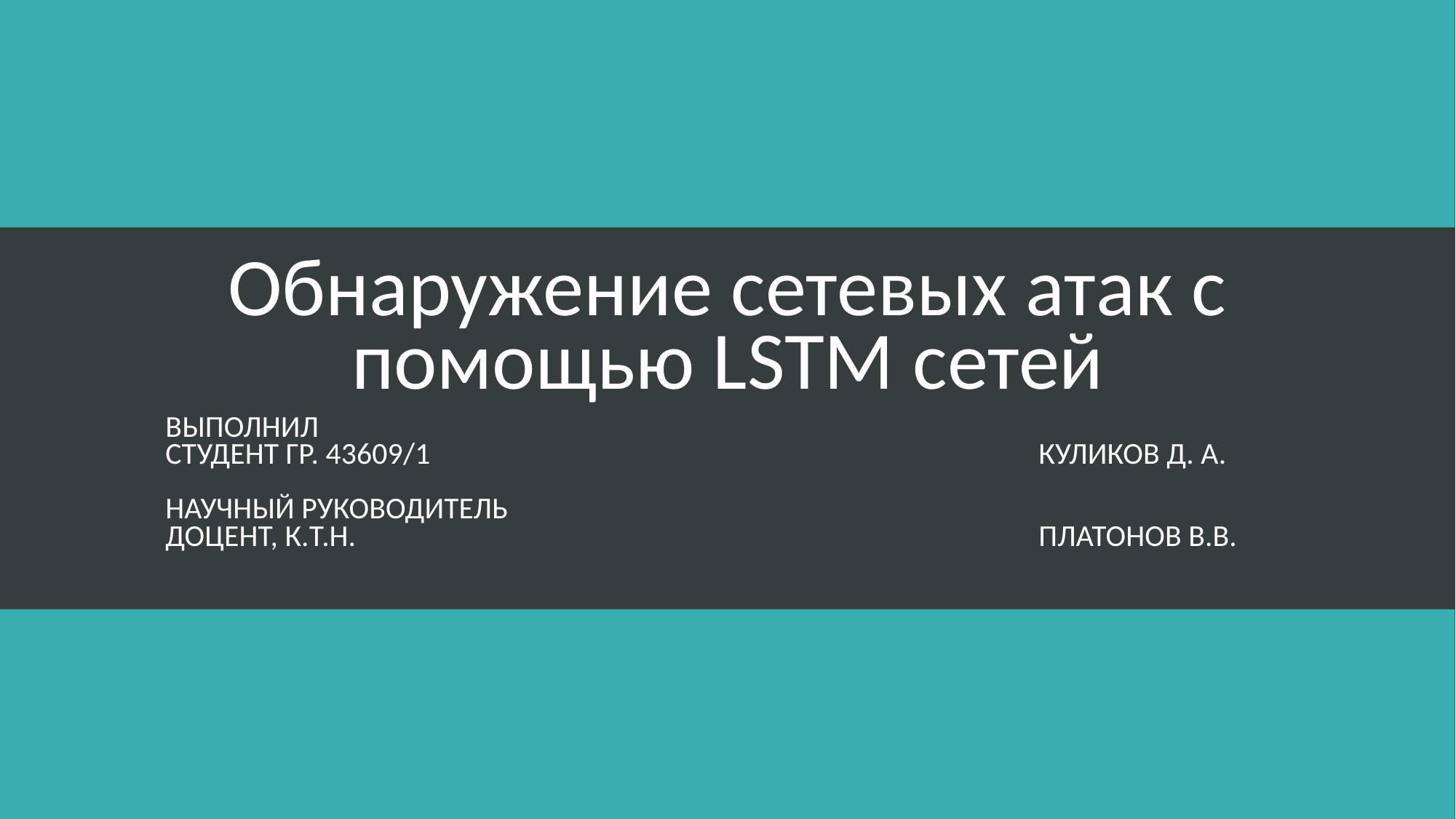

# Обнаружение сетевых атак с помощью LSTM сетей
Выполнил
Студент гр. 43609/1 						Куликов д. а.

Научный руководитель
Доцент, к.т.н.							Платонов В.В.